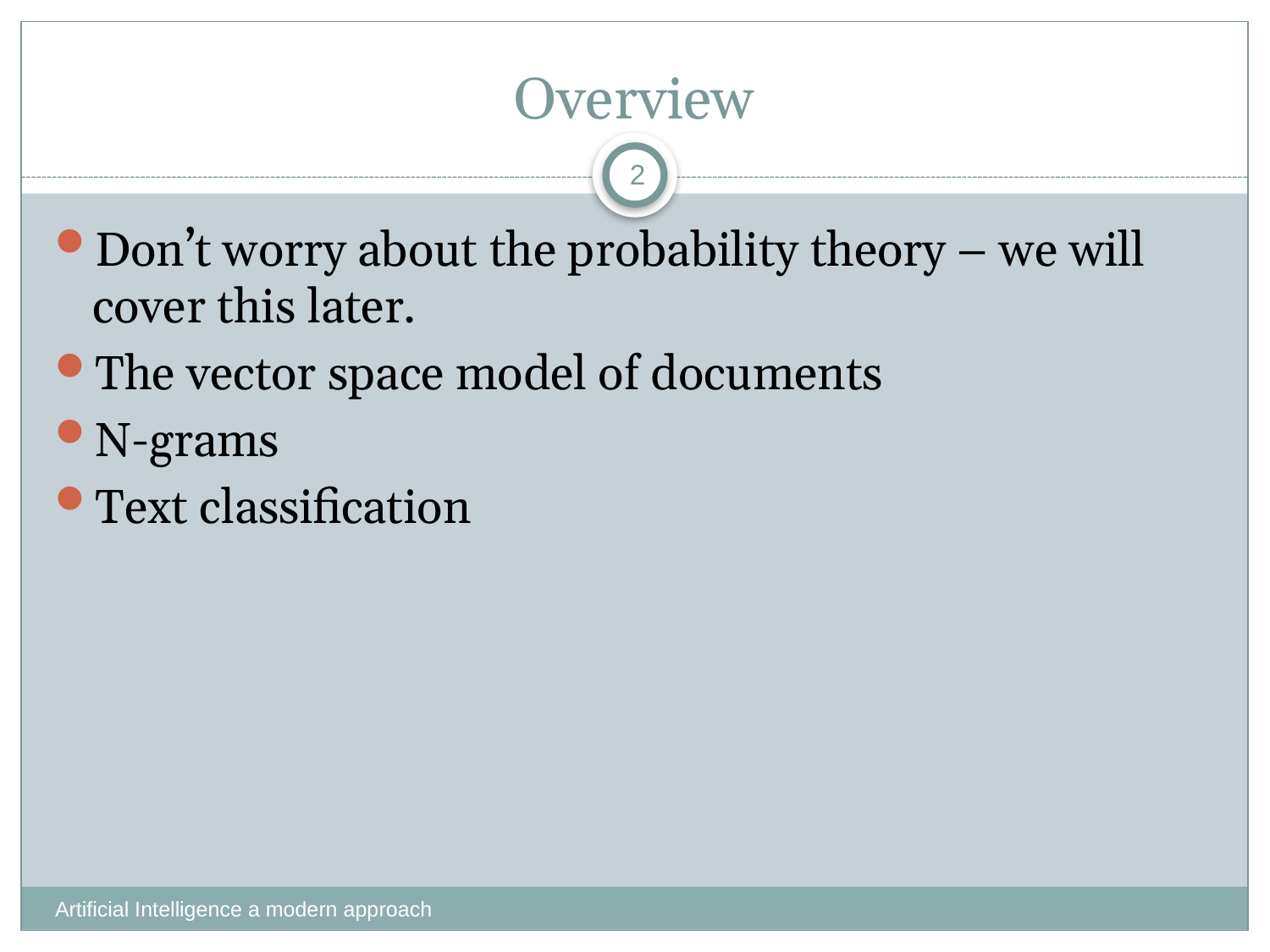

# Overview
2
Don’t worry about the probability theory – we will cover this later.
The vector space model of documents
N-grams
Text classification
Artificial Intelligence a modern approach